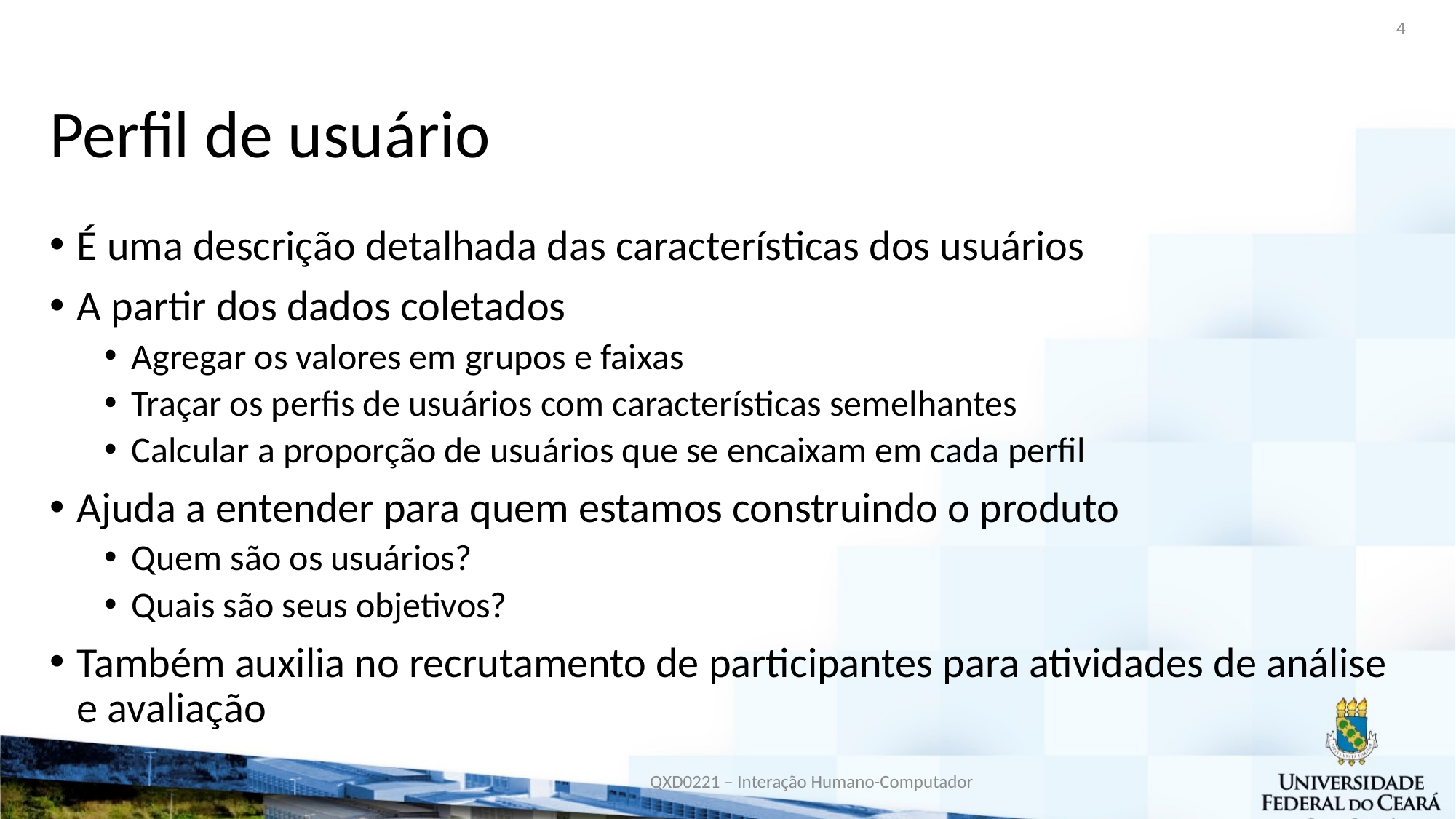

4
# Perfil de usuário
É uma descrição detalhada das características dos usuários
A partir dos dados coletados
Agregar os valores em grupos e faixas
Traçar os perfis de usuários com características semelhantes
Calcular a proporção de usuários que se encaixam em cada perfil
Ajuda a entender para quem estamos construindo o produto
Quem são os usuários?
Quais são seus objetivos?
Também auxilia no recrutamento de participantes para atividades de análise e avaliação
QXD0221 – Interação Humano-Computador